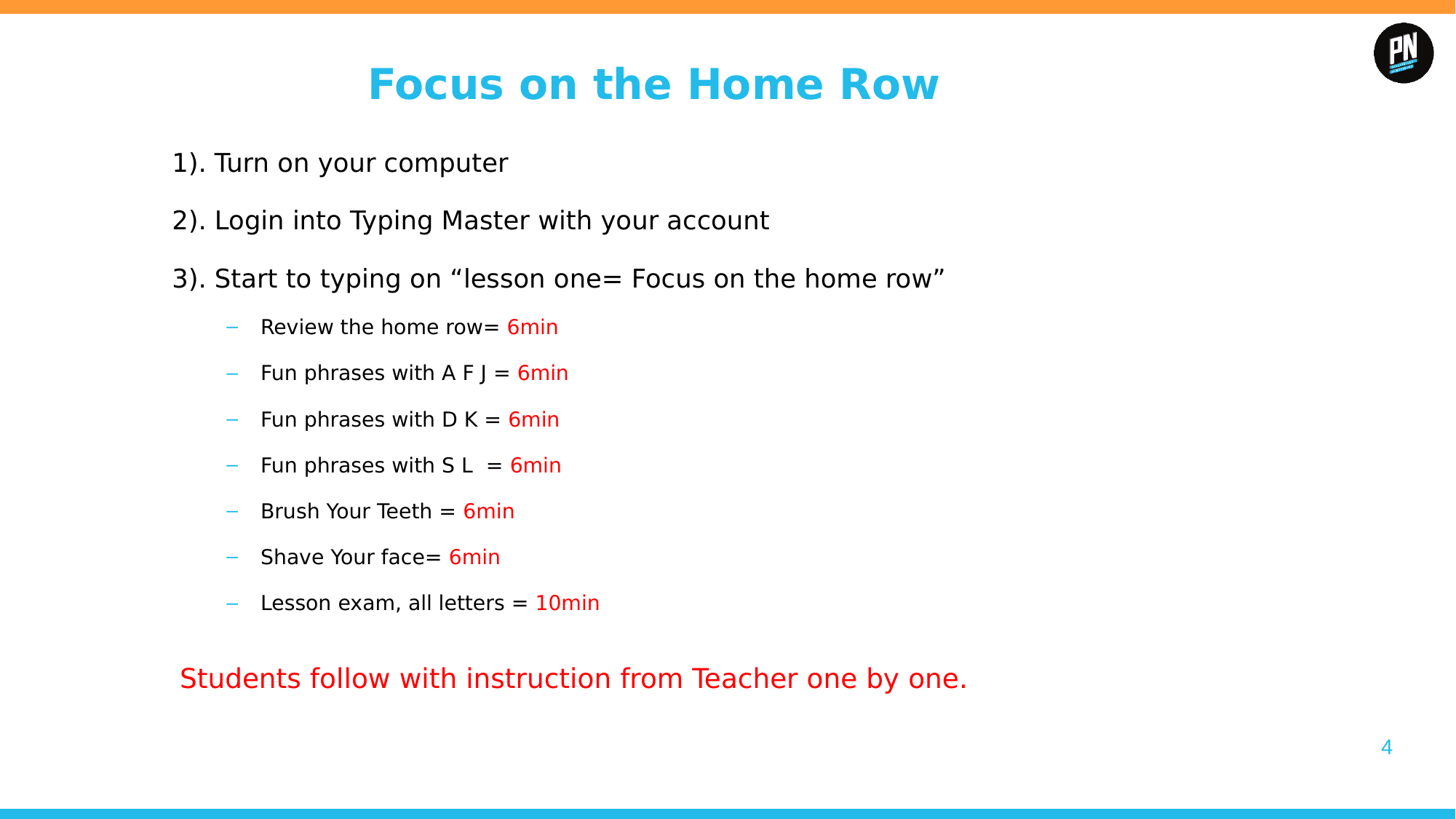

Focus on the Home Row
1). Turn on your computer
2). Login into Typing Master with your account
3). Start to typing on “lesson one= Focus on the home row”
Review the home row= 6min
Fun phrases with A F J = 6min
Fun phrases with D K = 6min
Fun phrases with S L  = 6min
Brush Your Teeth = 6min
Shave Your face= 6min
Lesson exam, all letters = 10min

Students follow with instruction from Teacher one by one.